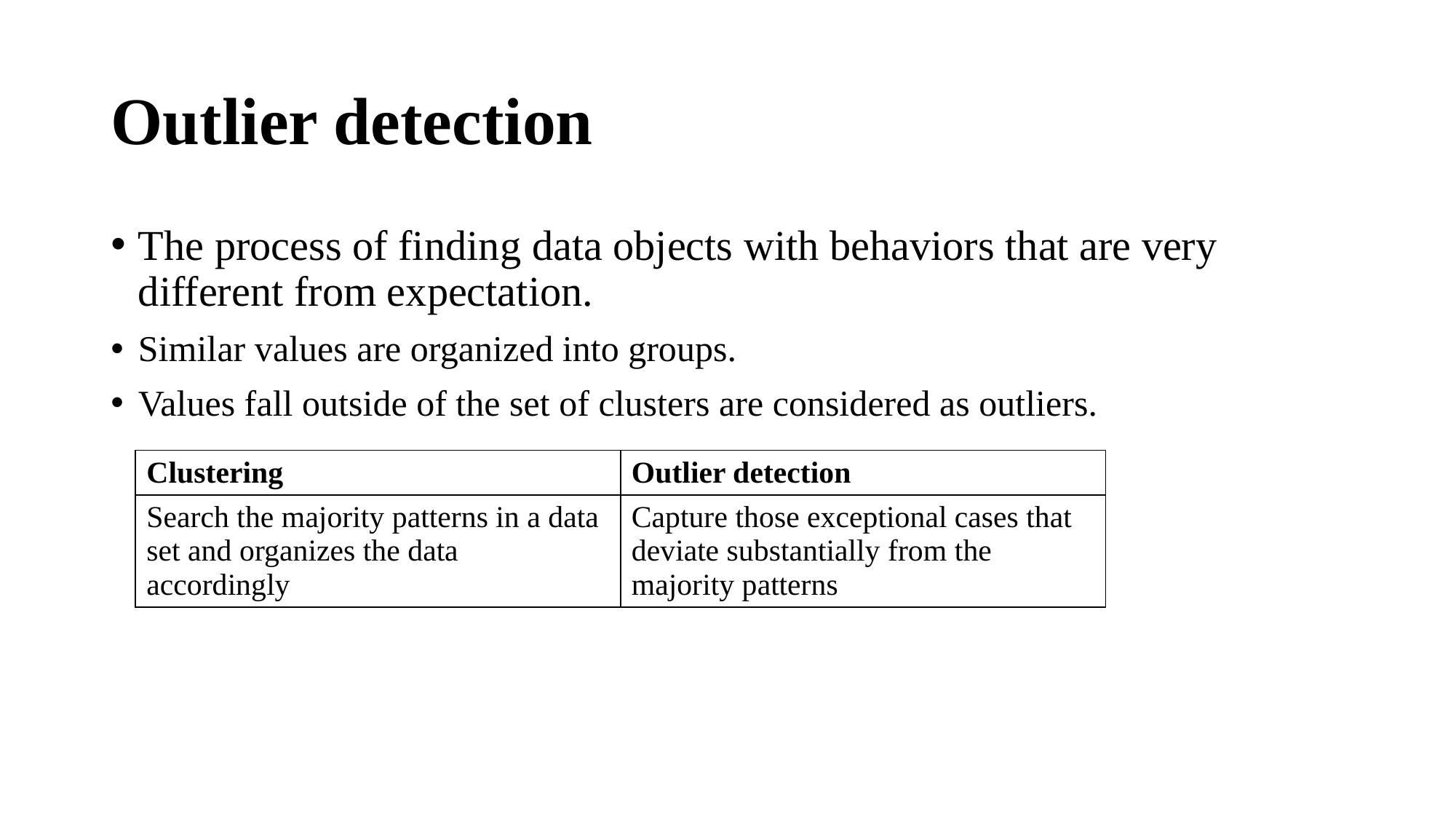

# Outlier detection
The process of finding data objects with behaviors that are very different from expectation.
Similar values are organized into groups.
Values fall outside of the set of clusters are considered as outliers.

| Clustering | Outlier detection |
| --- | --- |
| Search the majority patterns in a data set and organizes the data accordingly | Capture those exceptional cases that deviate substantially from the majority patterns |